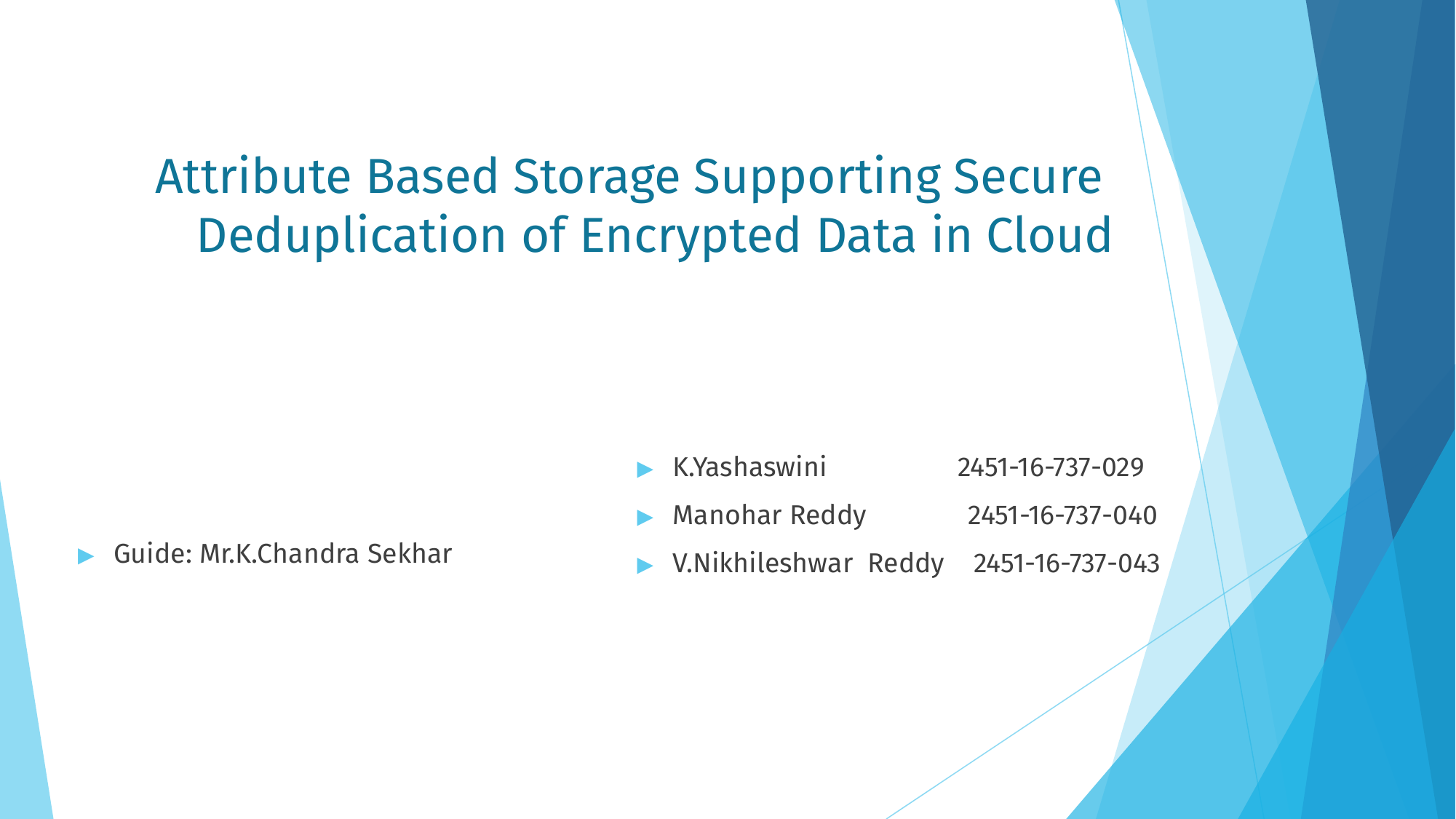

# Attribute Based Storage Supporting Secure           Deduplication of Encrypted Data in Cloud
K.Yashaswini                  2451-16-737-029
Manohar Reddy              2451-16-737-040
V.Nikhileshwar  Reddy    2451-16-737-043
Guide: Mr.K.Chandra Sekhar